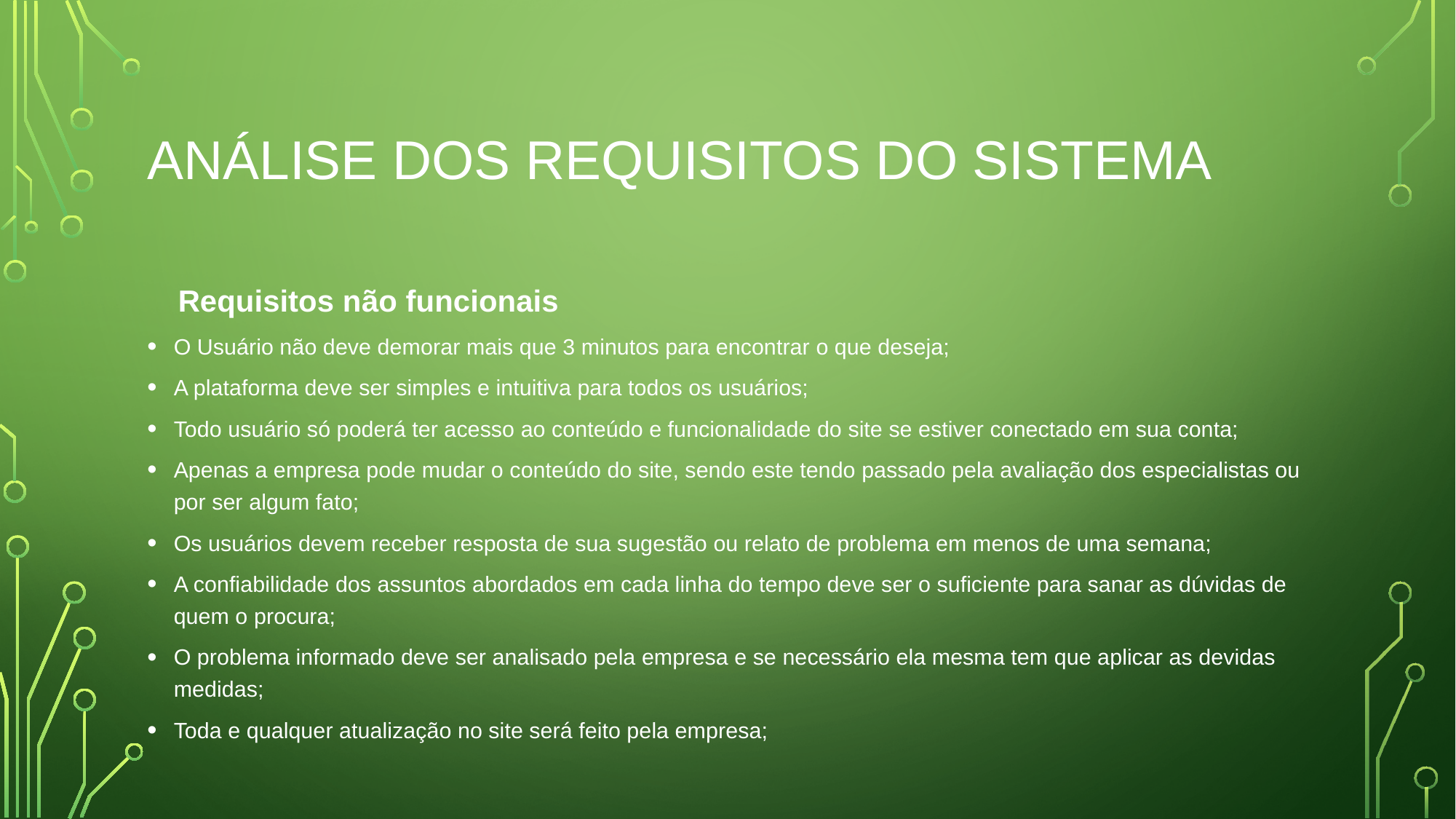

# Análise dos requisitos do sistema
     Requisitos não funcionais
O Usuário não deve demorar mais que 3 minutos para encontrar o que deseja;
A plataforma deve ser simples e intuitiva para todos os usuários;
Todo usuário só poderá ter acesso ao conteúdo e funcionalidade do site se estiver conectado em sua conta;
Apenas a empresa pode mudar o conteúdo do site, sendo este tendo passado pela avaliação dos especialistas ou por ser algum fato;
Os usuários devem receber resposta de sua sugestão ou relato de problema em menos de uma semana;
A confiabilidade dos assuntos abordados em cada linha do tempo deve ser o suficiente para sanar as dúvidas de quem o procura;
O problema informado deve ser analisado pela empresa e se necessário ela mesma tem que aplicar as devidas medidas;
Toda e qualquer atualização no site será feito pela empresa;